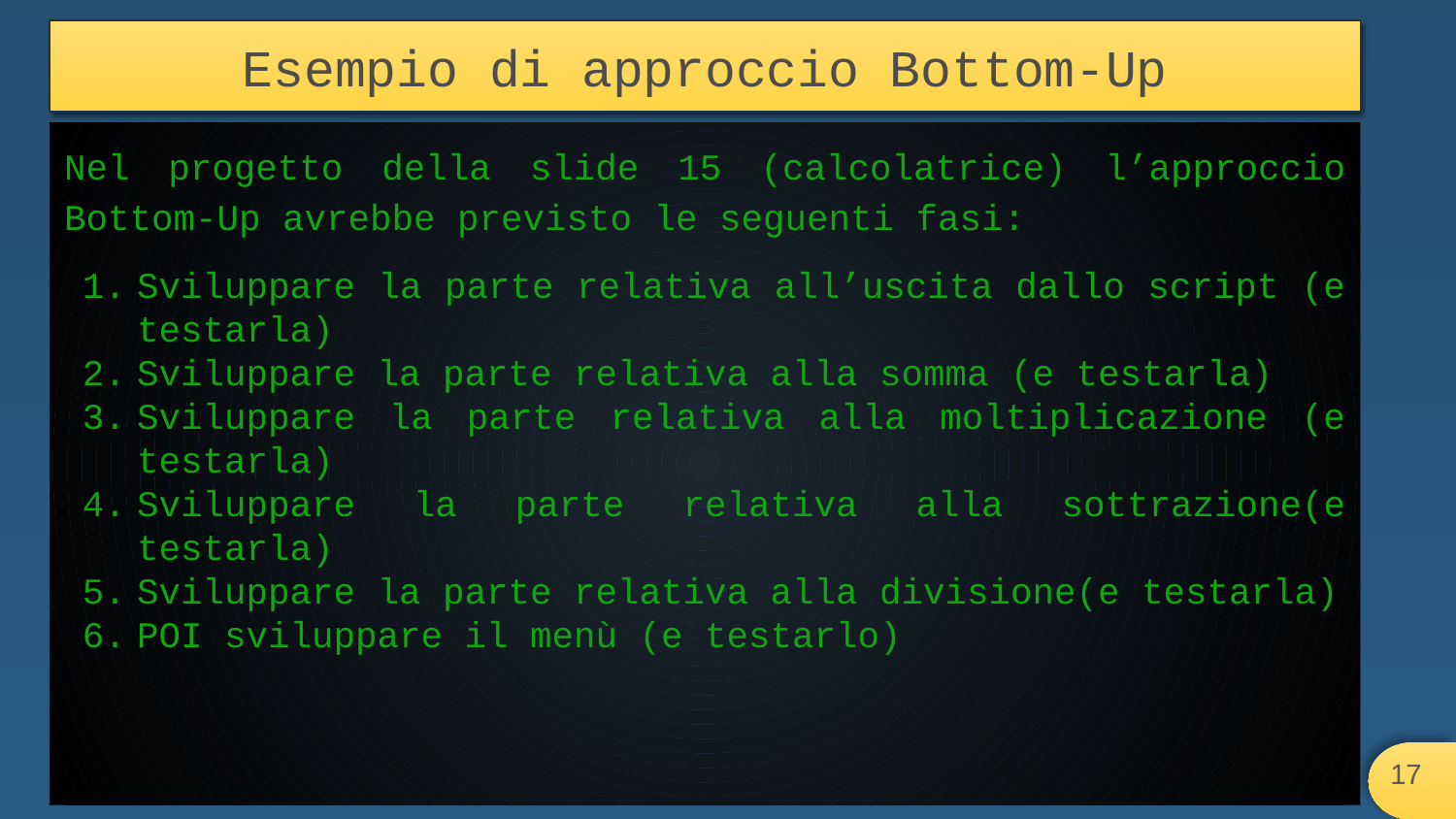

# Esempio di approccio Bottom-Up
Nel progetto della slide 15 (calcolatrice) l’approccio Bottom-Up avrebbe previsto le seguenti fasi:
Sviluppare la parte relativa all’uscita dallo script (e testarla)
Sviluppare la parte relativa alla somma (e testarla)
Sviluppare la parte relativa alla moltiplicazione (e testarla)
Sviluppare la parte relativa alla sottrazione(e testarla)
Sviluppare la parte relativa alla divisione(e testarla)
POI sviluppare il menù (e testarlo)

17